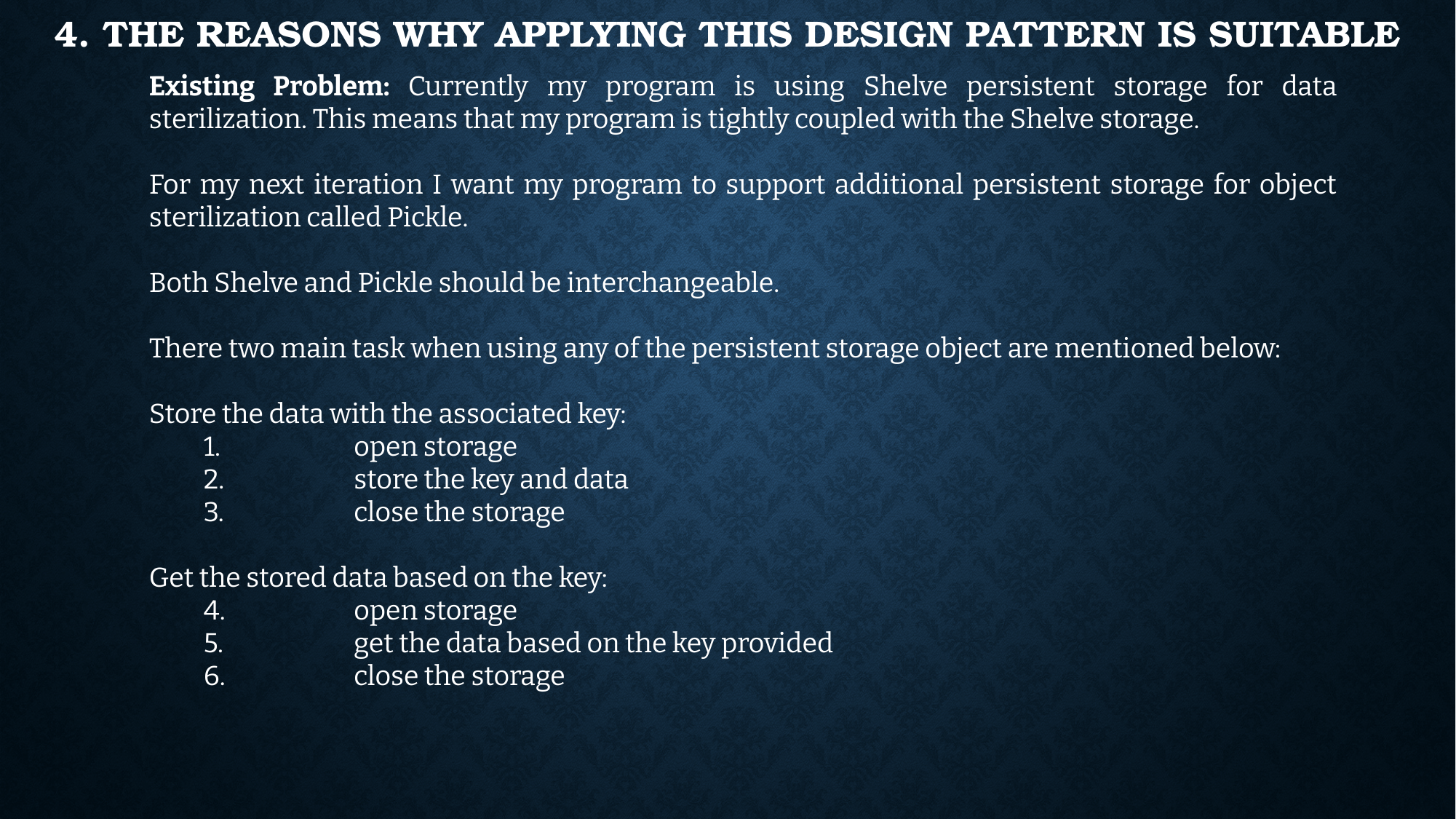

# 4. The reasons why applying this design pattern is suitable
Existing Problem: Currently my program is using Shelve persistent storage for data sterilization. This means that my program is tightly coupled with the Shelve storage.

For my next iteration I want my program to support additional persistent storage for object sterilization called Pickle.

Both Shelve and Pickle should be interchangeable.

There two main task when using any of the persistent storage object are mentioned below:

Store the data with the associated key:
	open storage
	store the key and data
	close the storage

Get the stored data based on the key:
	open storage
	get the data based on the key provided
	close the storage